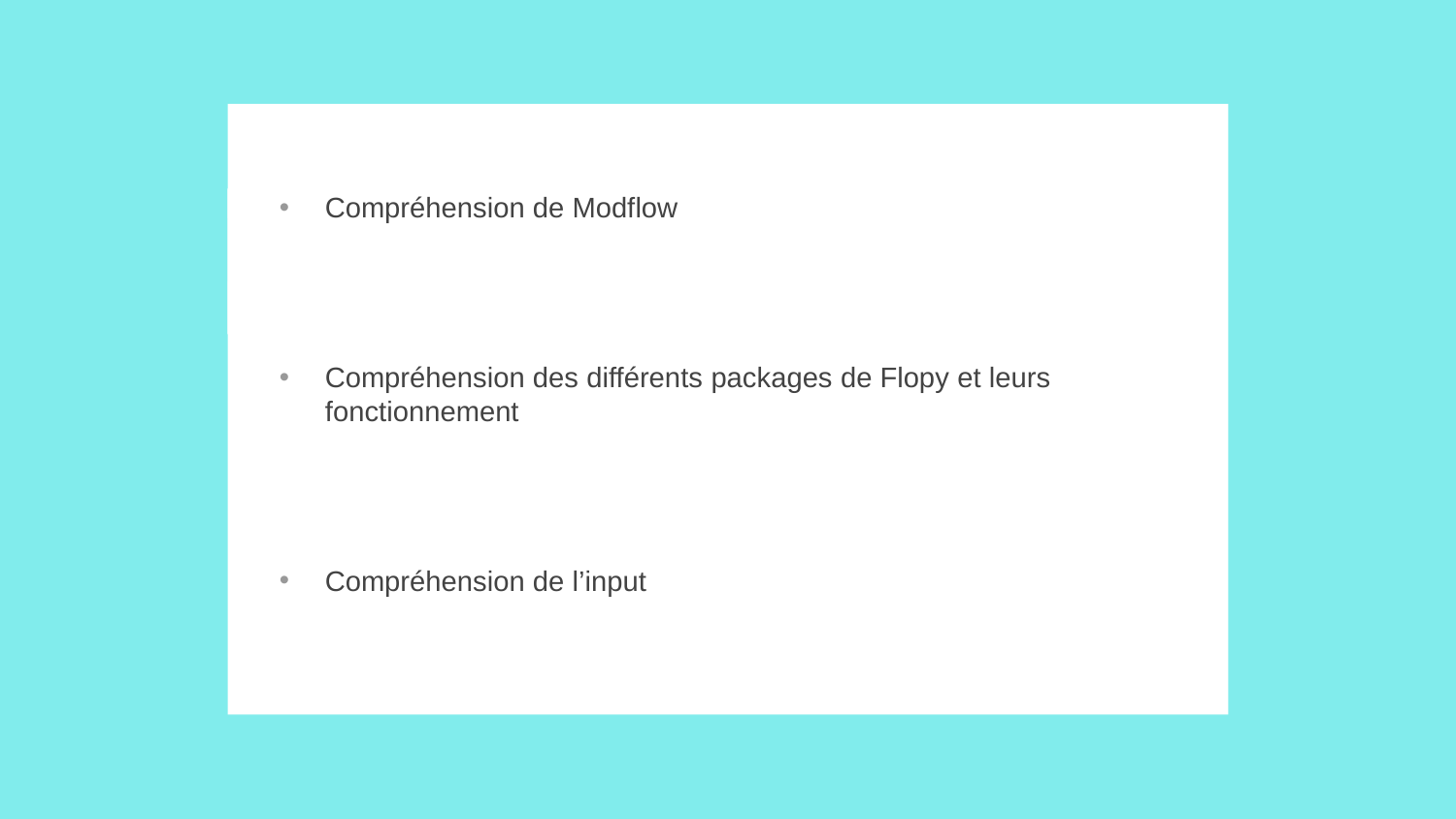

Compréhension de Modflow

Compréhension des différents packages de Flopy et leurs fonctionnement

Compréhension de l’input